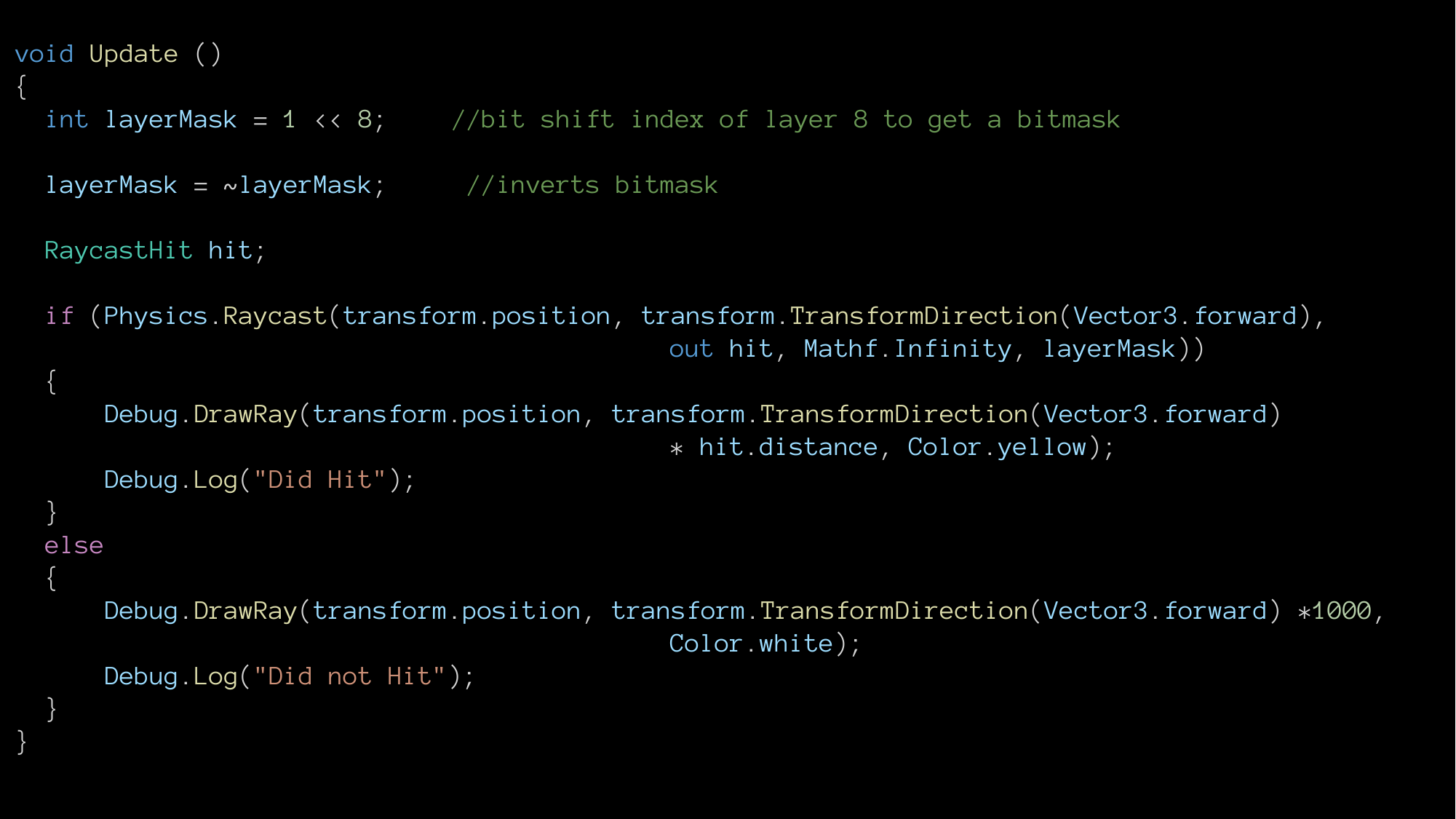

void Update ()
{
  int layerMask = 1 << 8; 	//bit shift index of layer 8 to get a bitmask

  layerMask = ~layerMask;	 //inverts bitmask

  RaycastHit hit;

  if (Physics.Raycast(transform.position, transform.TransformDirection(Vector3.forward),
						out hit, Mathf.Infinity, layerMask))
  {
      Debug.DrawRay(transform.position, transform.TransformDirection(Vector3.forward)
						* hit.distance, Color.yellow);
      Debug.Log("Did Hit");
  }
  else
  {
      Debug.DrawRay(transform.position, transform.TransformDirection(Vector3.forward) *1000,
						Color.white);
      Debug.Log("Did not Hit");
  }
}